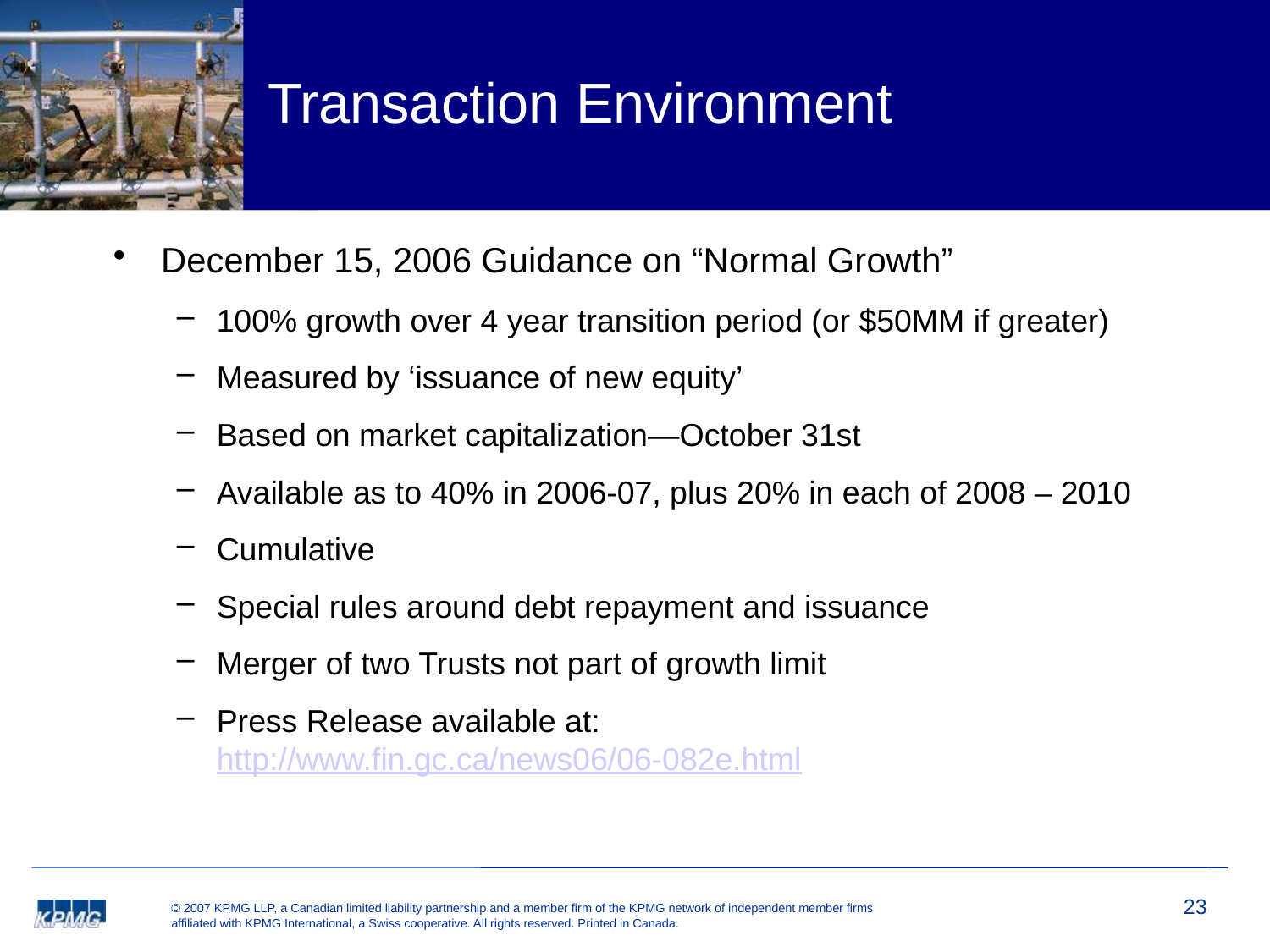

# Transaction Environment
December 15, 2006 Guidance on “Normal Growth”
100% growth over 4 year transition period (or $50MM if greater)
Measured by ‘issuance of new equity’
Based on market capitalization—October 31st
Available as to 40% in 2006-07, plus 20% in each of 2008 – 2010
Cumulative
Special rules around debt repayment and issuance
Merger of two Trusts not part of growth limit
Press Release available at: http://www.fin.gc.ca/news06/06-082e.html